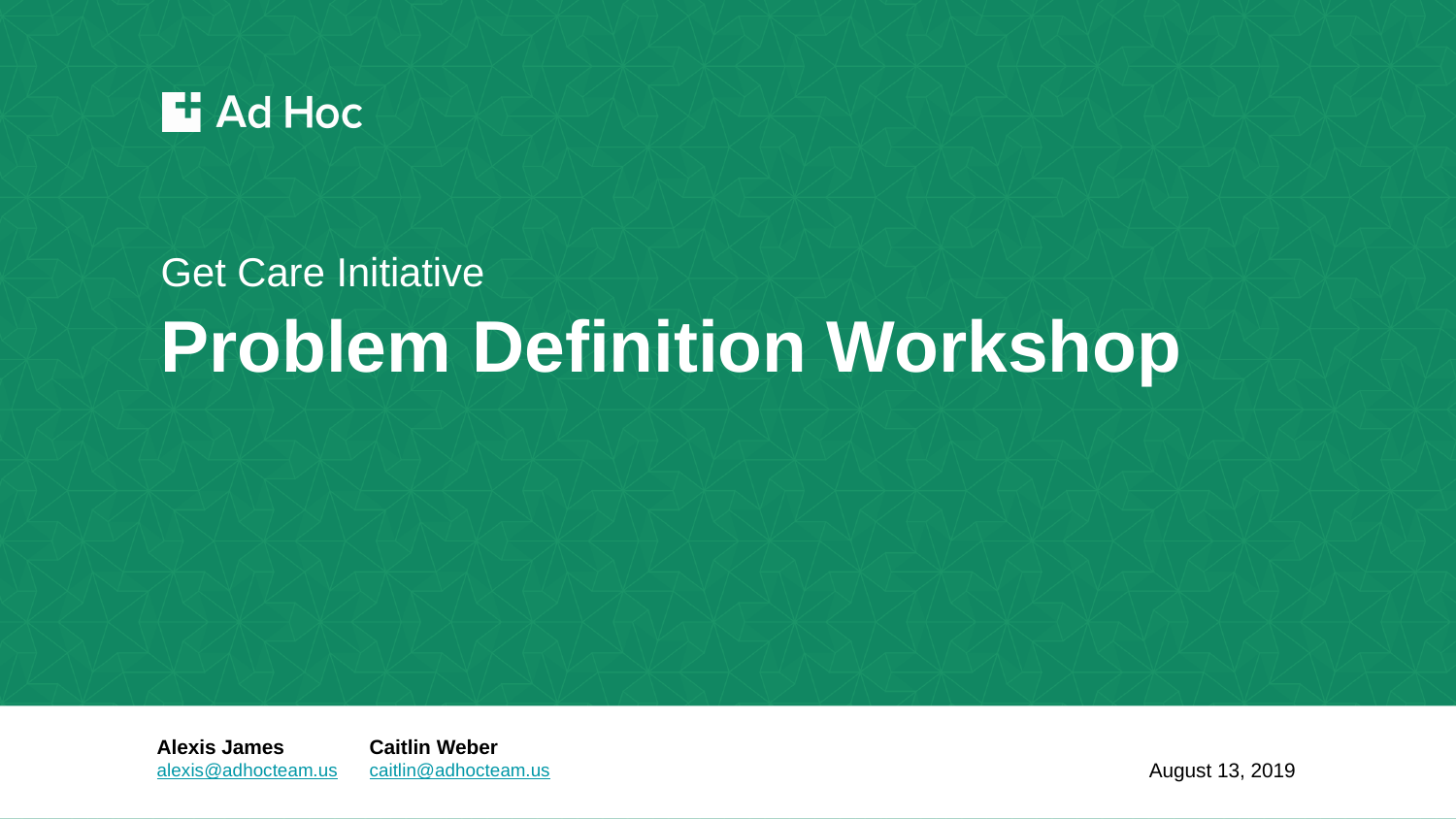

Get Care Initiative
# Problem Definition Workshop
Alexis James
alexis@adhocteam.us

Caitlin Weber
caitlin@adhocteam.us

August 13, 2019